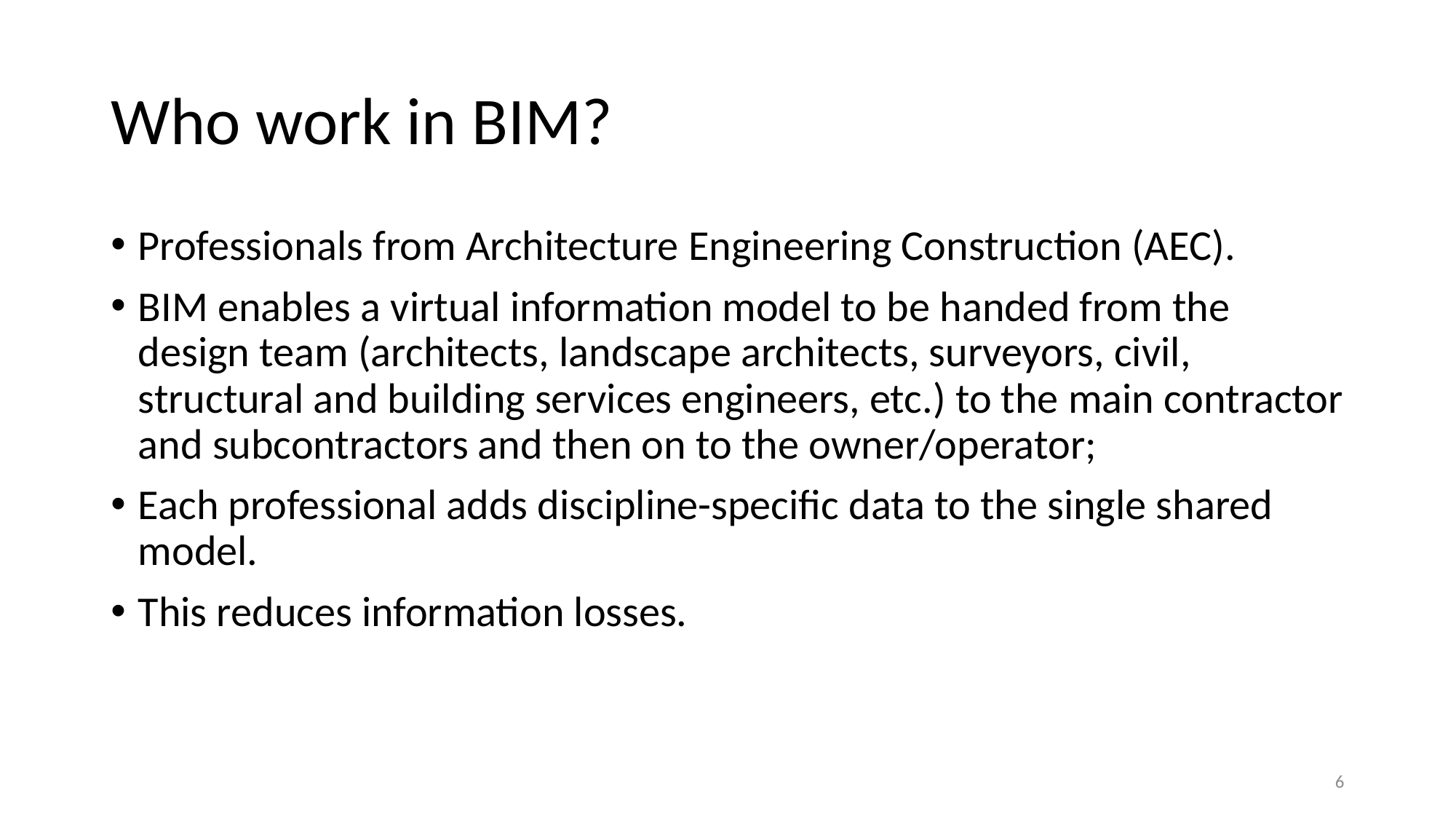

# Who work in BIM?
Professionals from Architecture Engineering Construction (AEC).
BIM enables a virtual information model to be handed from the design team (architects, landscape architects, surveyors, civil, structural and building services engineers, etc.) to the main contractor and subcontractors and then on to the owner/operator;
Each professional adds discipline-specific data to the single shared model.
This reduces information losses.

6